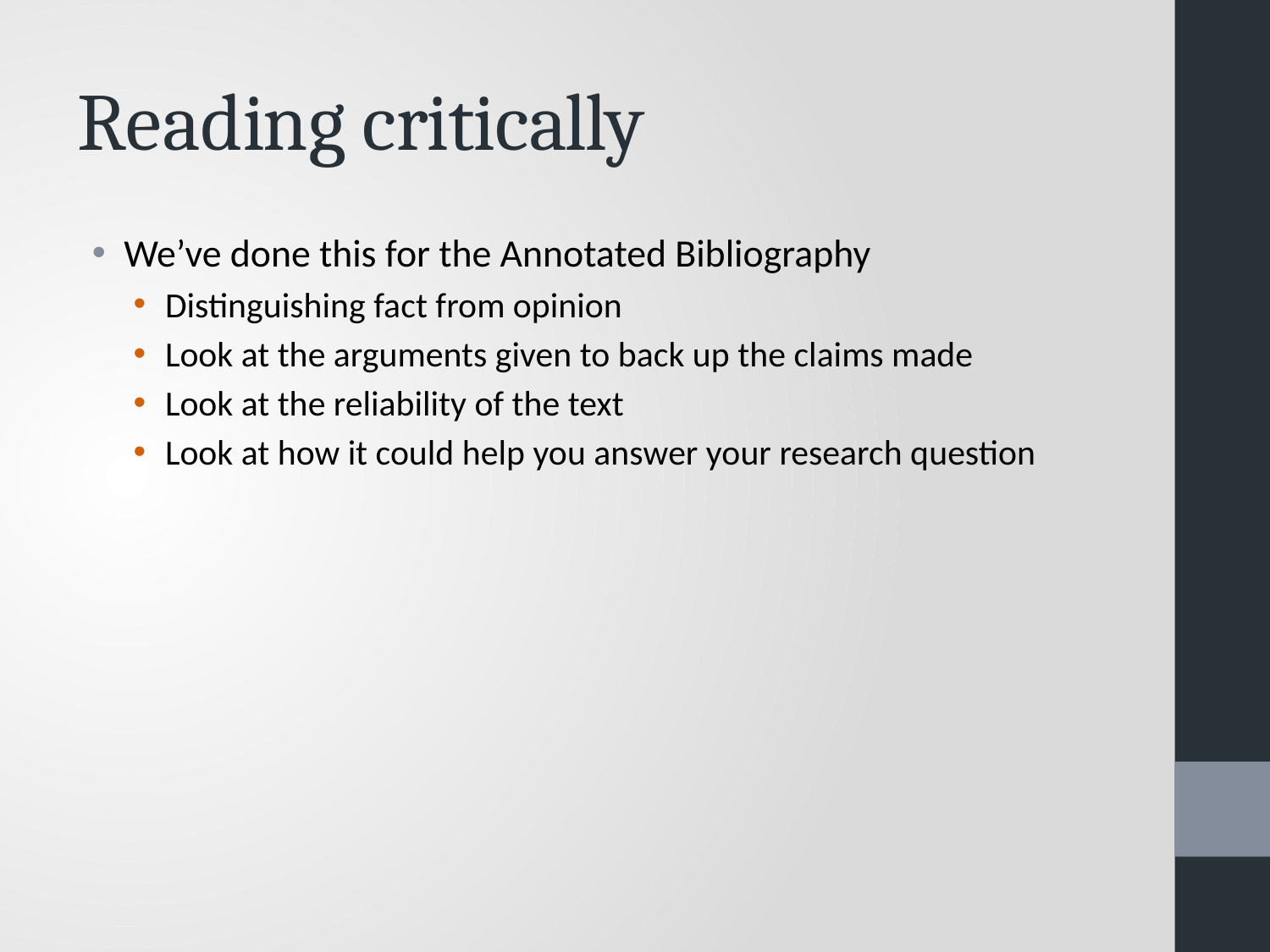

# Reading critically
We’ve done this for the Annotated Bibliography
Distinguishing fact from opinion
Look at the arguments given to back up the claims made
Look at the reliability of the text
Look at how it could help you answer your research question